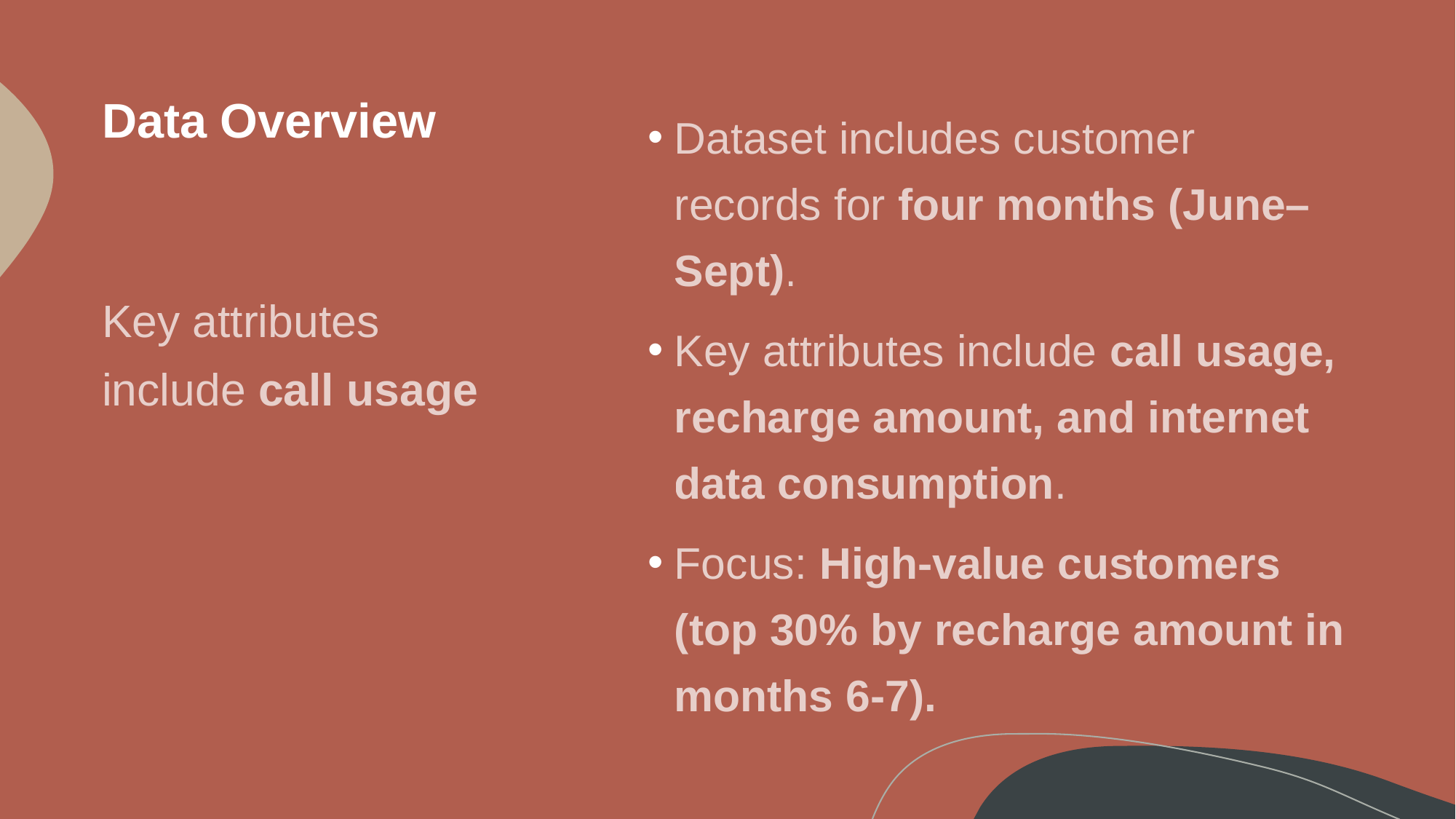

# Data Overview

Dataset includes customer records for four months (June–Sept).
Key attributes include call usage, recharge amount, and internet data consumption.
Focus: High-value customers (top 30% by recharge amount in months 6-7).

Key attributes include call usage